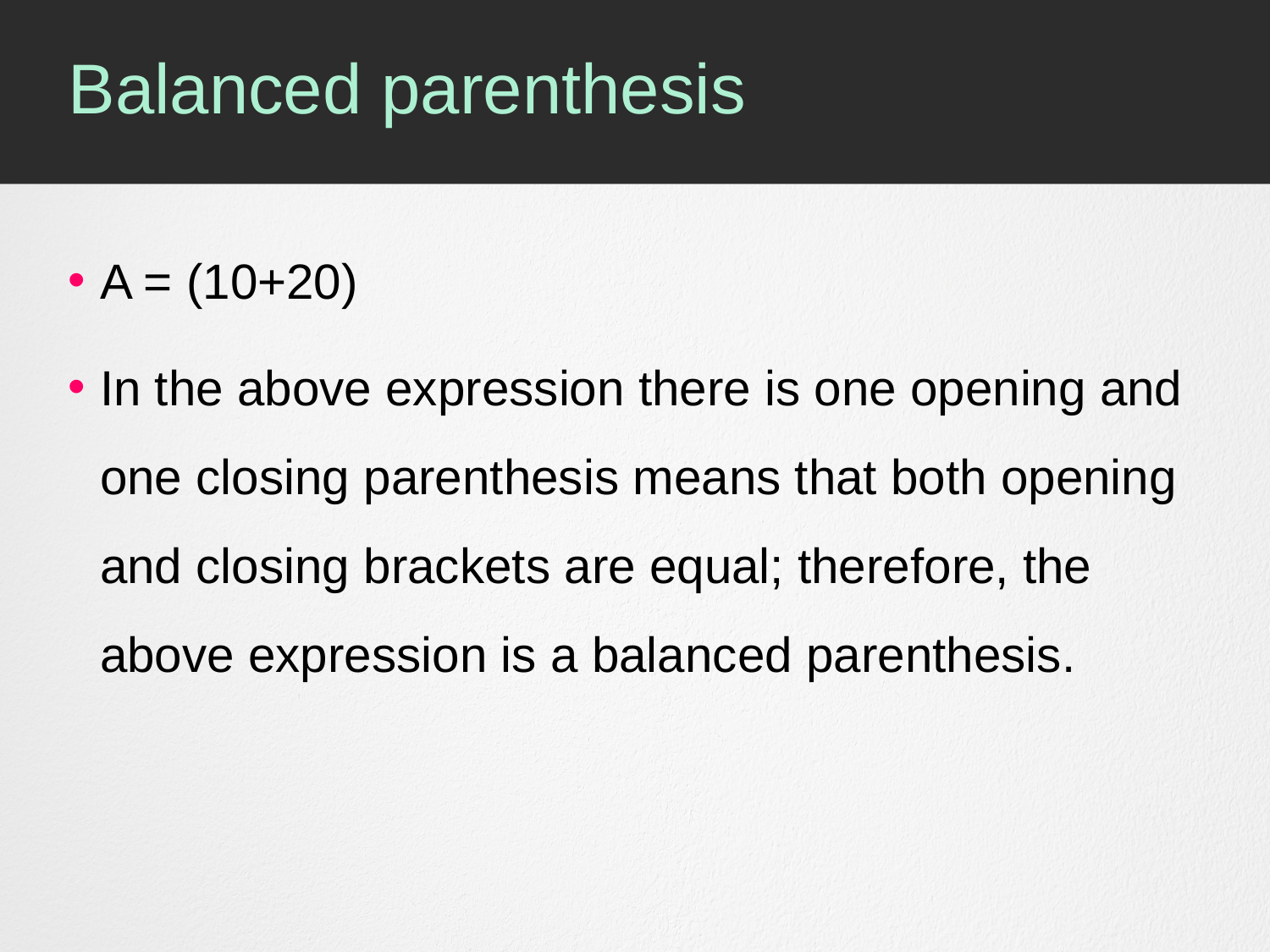

# Balanced parenthesis
A = (10+20)
In the above expression there is one opening and one closing parenthesis means that both opening and closing brackets are equal; therefore, the above expression is a balanced parenthesis.